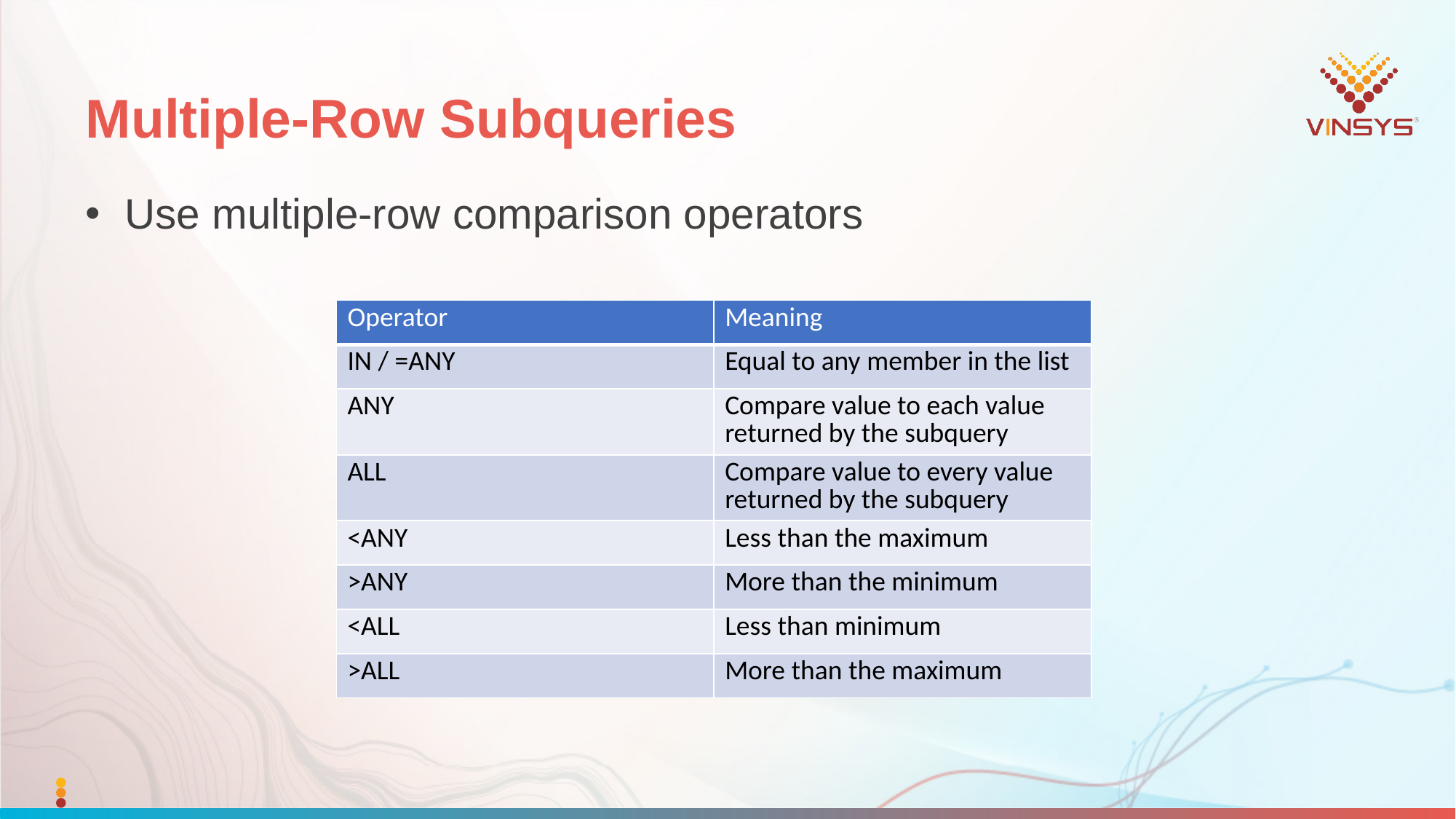

# Multiple-Row Subqueries
 Use multiple-row comparison operators
| Operator | Meaning |
| --- | --- |
| IN / =ANY | Equal to any member in the list |
| ANY | Compare value to each value returned by the subquery |
| ALL | Compare value to every value returned by the subquery |
| <ANY | Less than the maximum |
| >ANY | More than the minimum |
| <ALL | Less than minimum |
| >ALL | More than the maximum |